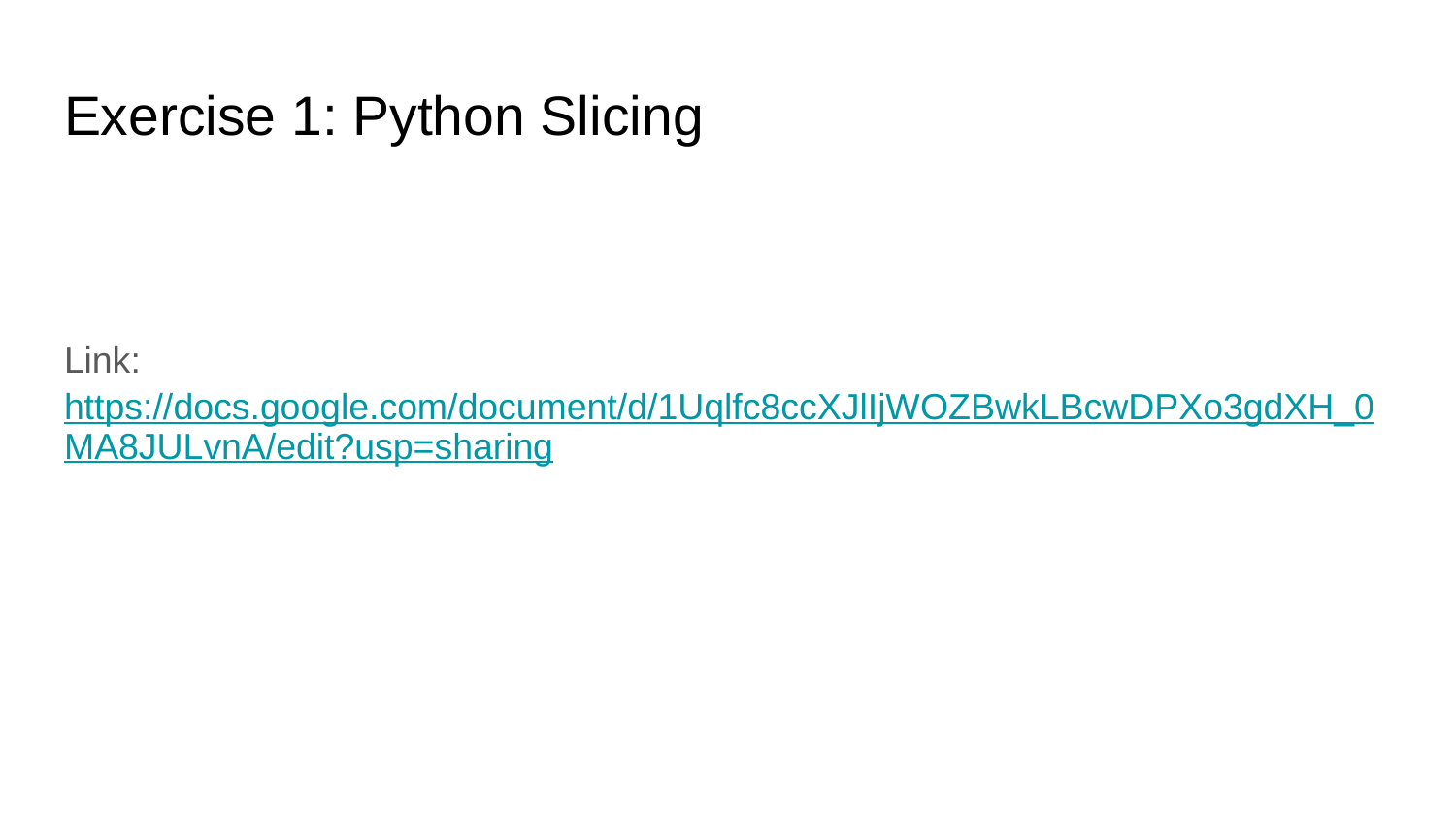

# Exercise 1: Python Slicing

Link: https://docs.google.com/document/d/1Uqlfc8ccXJlIjWOZBwkLBcwDPXo3gdXH_0MA8JULvnA/edit?usp=sharing